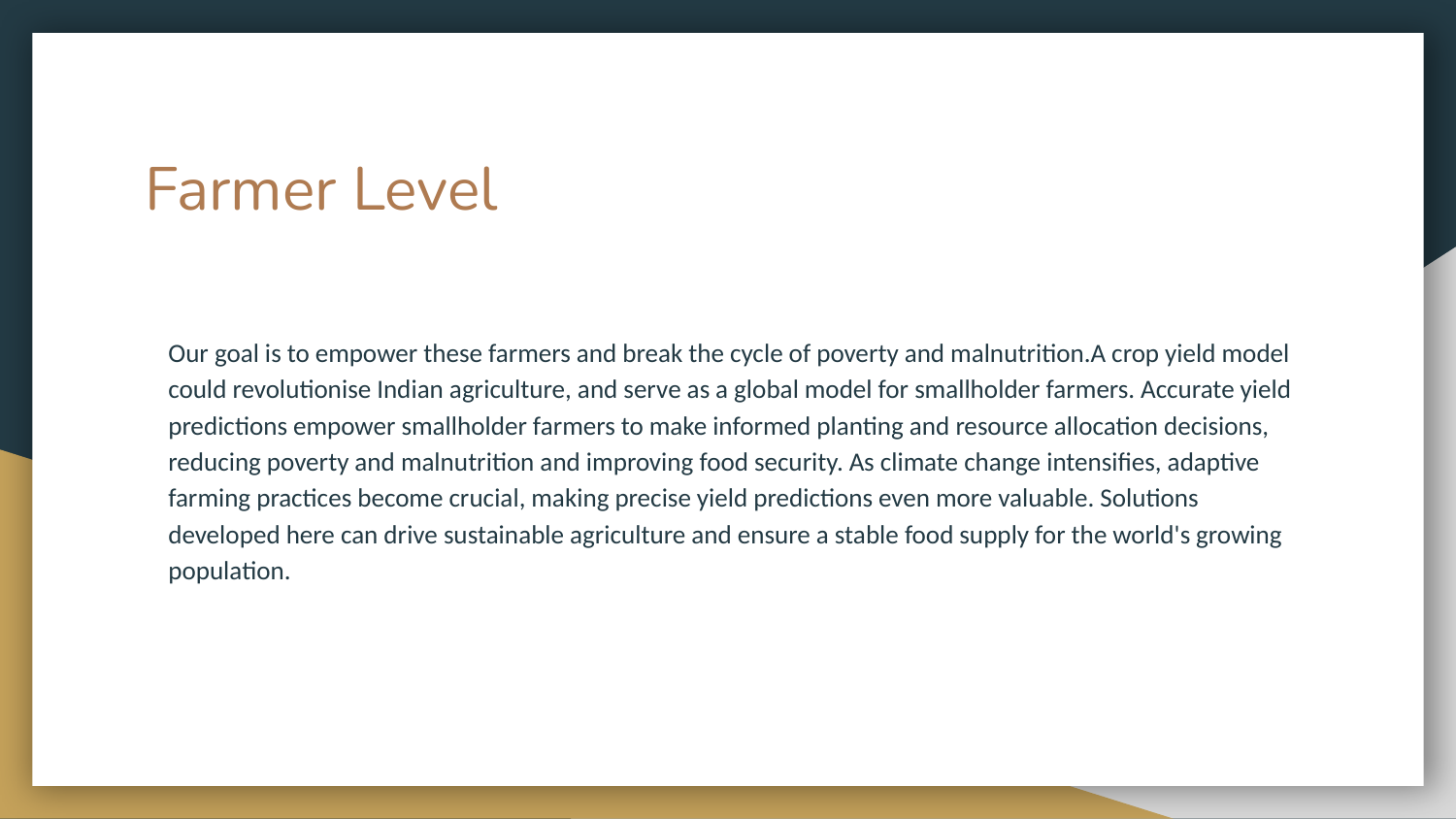

# Farmer Level
Our goal is to empower these farmers and break the cycle of poverty and malnutrition.A crop yield model could revolutionise Indian agriculture, and serve as a global model for smallholder farmers. Accurate yield predictions empower smallholder farmers to make informed planting and resource allocation decisions, reducing poverty and malnutrition and improving food security. As climate change intensifies, adaptive farming practices become crucial, making precise yield predictions even more valuable. Solutions developed here can drive sustainable agriculture and ensure a stable food supply for the world's growing population.